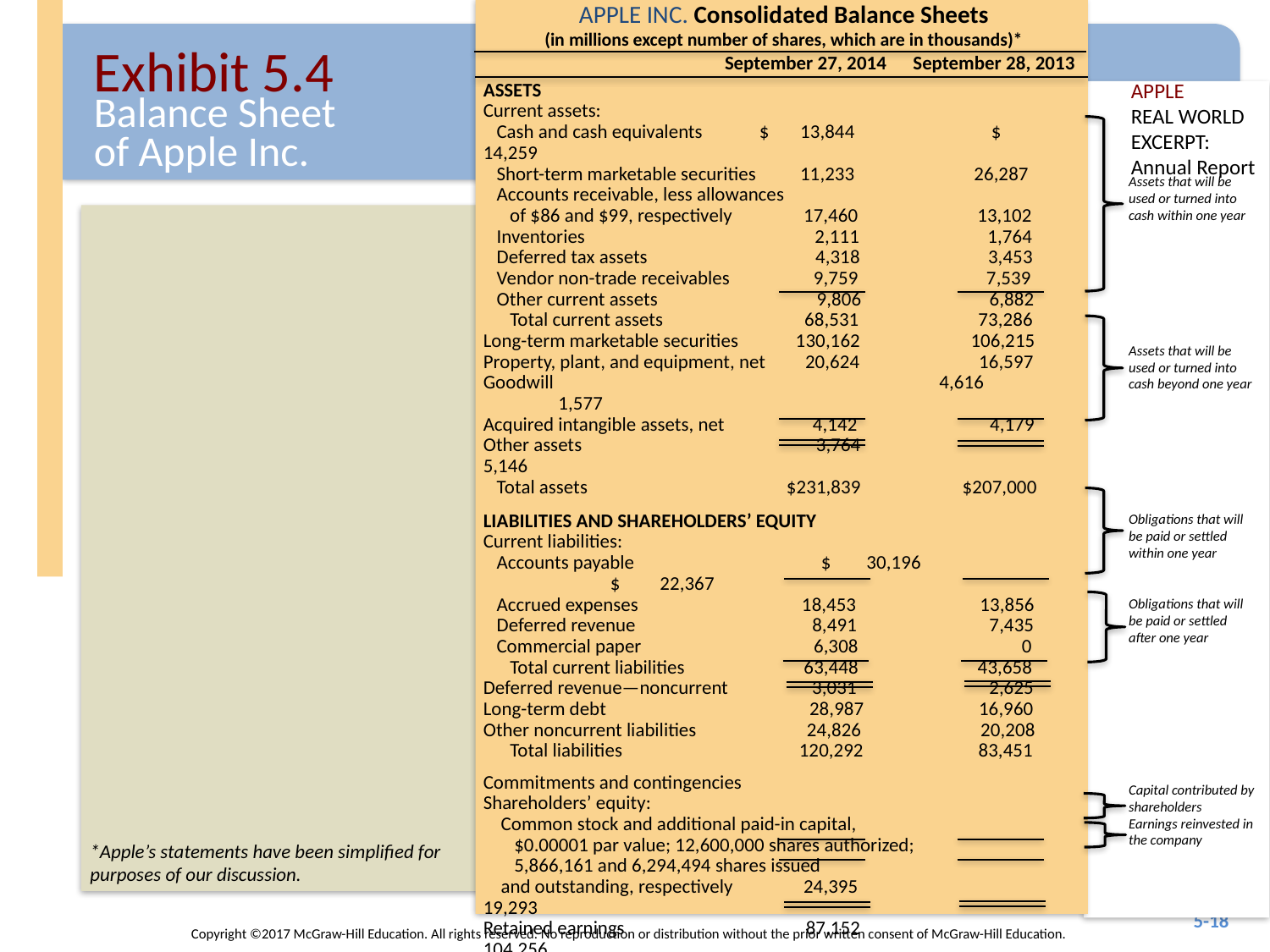

APPLE INC. Consolidated Balance Sheets
(in millions except number of shares, which are in thousands)*

September 27, 2014      September 28, 2013
ASSETS
Current assets:
   Cash and cash equivalents	     $       13,844		$        14,259
   Short-term marketable securities          11,233                           26,287
   Accounts receivable, less allowances
      of $86 and $99, respectively	               17,460                           13,102
   Inventories                                                    2,111                             1,764
   Deferred tax assets                                      4,318                             3,453
   Vendor non-trade receivables                   9,759                             7,539
   Other current assets                                    9,806                             6,882
      Total current assets                                68,531                           73,286
Long-term marketable securities             130,162                         106,215
Property, plant, and equipment, net         20,624                           16,597
Goodwill			                 4,616                              1,577
Acquired intangible assets, net                    4,142                              4,179
Other assets                                                     3,764                              5,146
   Total assets                                             $231,839                       $207,000
LIABILITIES AND SHAREHOLDERS’ EQUITY
Current liabilities:
   Accounts payable 	                   $        30,196		$         22,367
   Accrued expenses                                     18,453                            13,856
   Deferred revenue                                        8,491                              7,435
   Commercial paper                                       6,308                                     0
      Total current liabilities                           63,448                           43,658
Deferred revenue—noncurrent                   3,031                              2,625
Long-term debt                                              28,987                          16,960
Other noncurrent liabilities                         24,826                           20,208
      Total liabilities                                        120,292                          83,451
Commitments and contingencies
Shareholders’ equity:
    Common stock and additional paid-in capital,
       $0.00001 par value; 12,600,000 shares authorized;
       5,866,161 and 6,294,494 shares issued
    and outstanding, respectively                24,395                             19,293
Retained earnings                                         87,152                          104,256
       Total shareholders’ equity                 111,547                          123,549
       Total liabilities and shareholders’
    equity                                                      $231,839                       $207,000

z
# Exhibit 5.4
APPLE
REAL WORLD EXCERPT:
Annual Report
z
Balance Sheet
of Apple Inc.

Assets that will be used or turned into cash within one year

Assets that will be used or turned into cash beyond one year

Obligations that will be paid or settled within one year

Obligations that will be paid or settled after one year

Capital contributed by shareholders
Earnings reinvested in the company

z

*Apple’s statements have been simplified for purposes of our discussion.
Copyright ©2017 McGraw-Hill Education. All rights reserved. No reproduction or distribution without the prior written consent of McGraw-Hill Education.